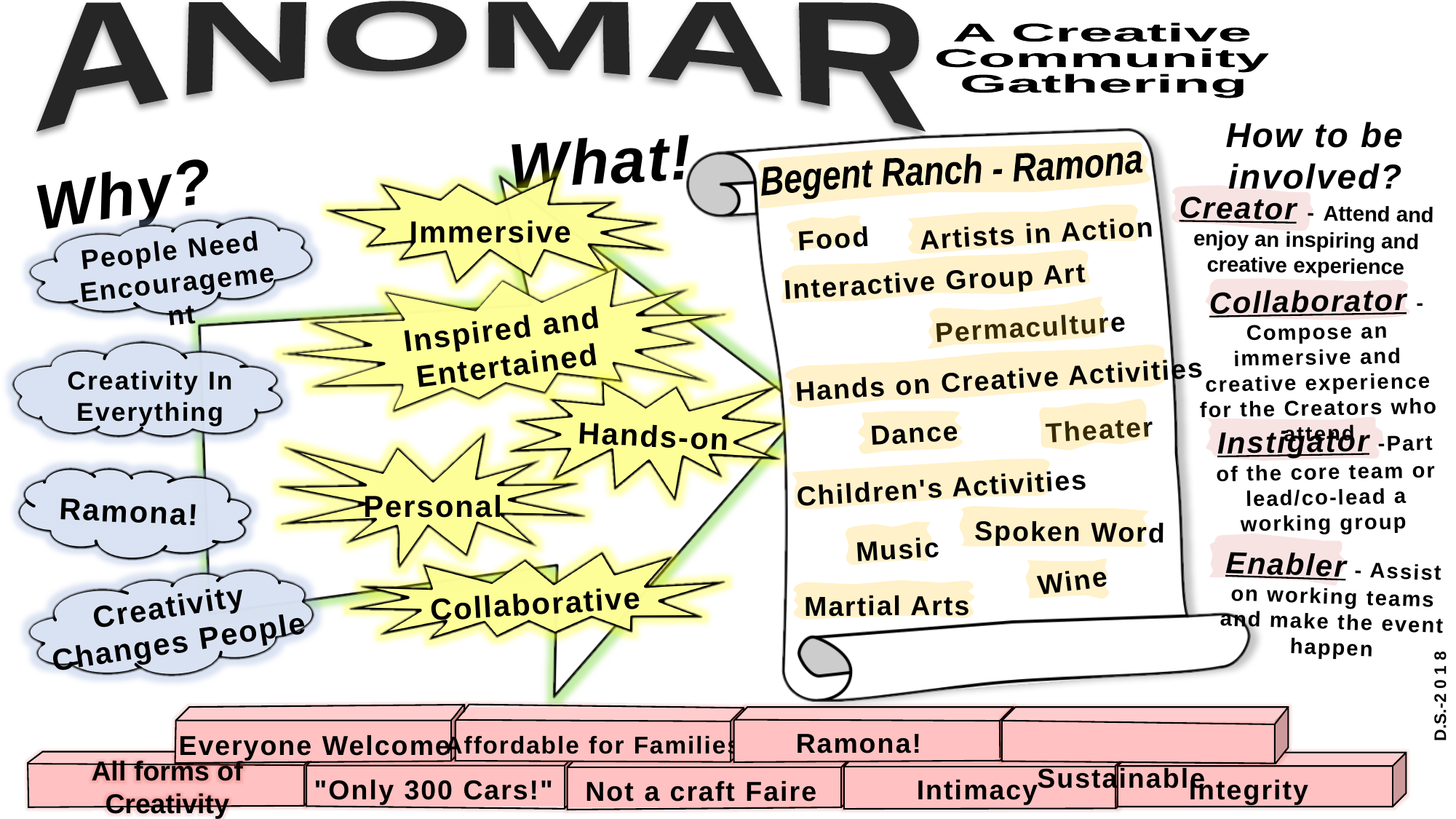

ANOMAR
A Creative
Community
Gathering
How to be involved?
What!

Why?
Begent Ranch - Ramona

Immersive

Creator - Attend and enjoy an inspiring and creative experience

Artists in Action
Food

People Need
Encouragement
Interactive Group Art

Inspired and
Entertained
Collaborator - Compose an immersive and creative experience for the Creators who attend

Permaculture

Creativity In
Everything
Hands on Creative Activities

Hands-on

Theater
Dance
Instigator -Part of the core team or lead/co-lead a working group

Personal
Children's Activities

Ramona!
Spoken Word
Music

Enabler - Assist on working teams and make the event happen

Collaborative
Wine

Creativity
Changes People
Martial Arts
D.S.-2 0 1 8

Everyone Welcome

Affordable for Families

Ramona!

 Sustainable

All forms of Creativity

"Only 300 Cars!"

 Integrity

Intimacy

Not a craft Faire